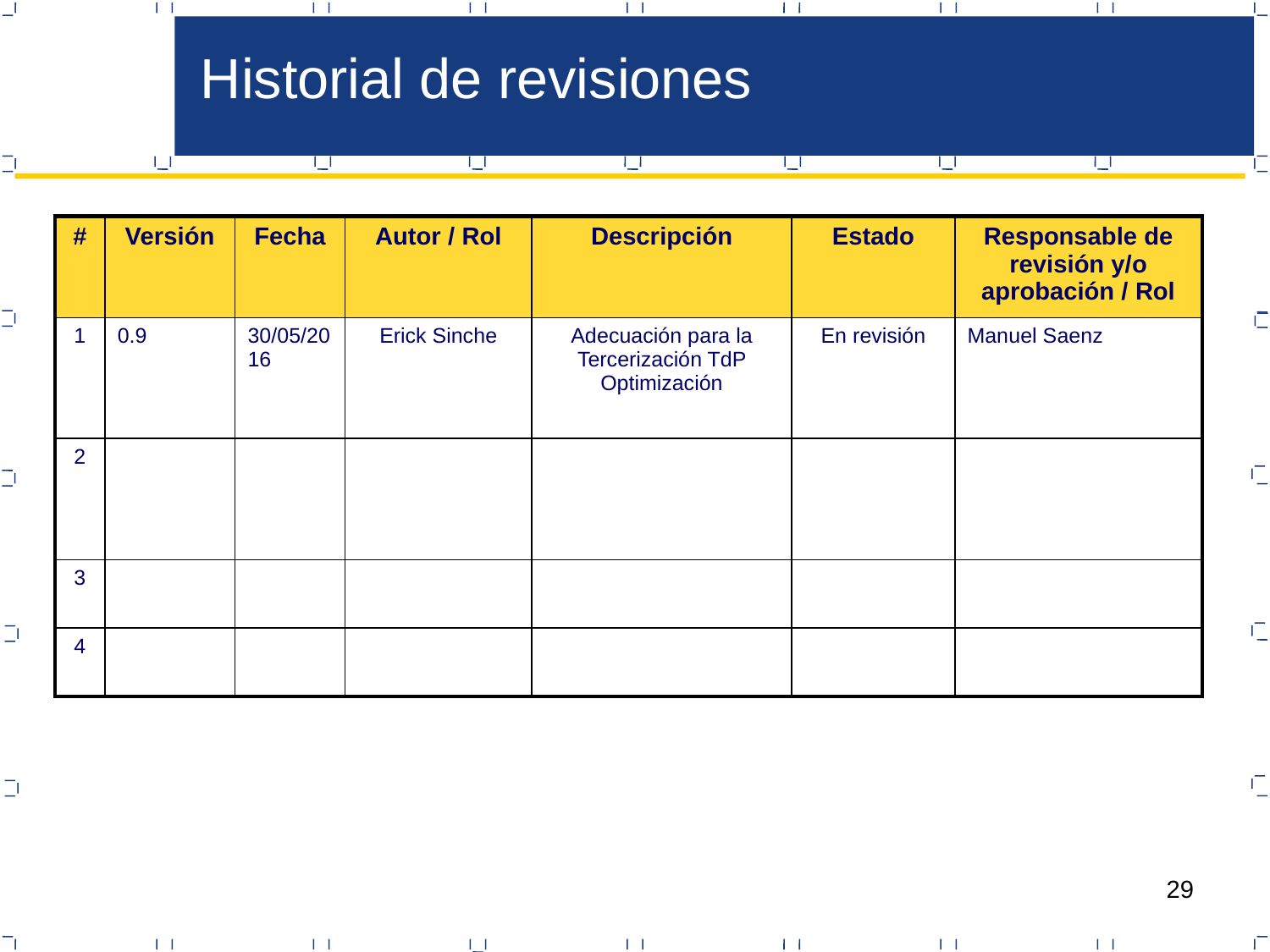

Historial de revisiones

| # | Versión | Fecha | Autor / Rol | Descripción | Estado | Responsable de revisión y/o aprobación / Rol |
| --- | --- | --- | --- | --- | --- | --- |
| 1 | 0.9 | 30/05/2016 | Erick Sinche | Adecuación para la Tercerización TdP Optimización | En revisión | Manuel Saenz |
| 2 |  |  |  |  |  |  |
| 3 |  |  |  |  |  |  |
| 4 |  |  |  |  |  |  |